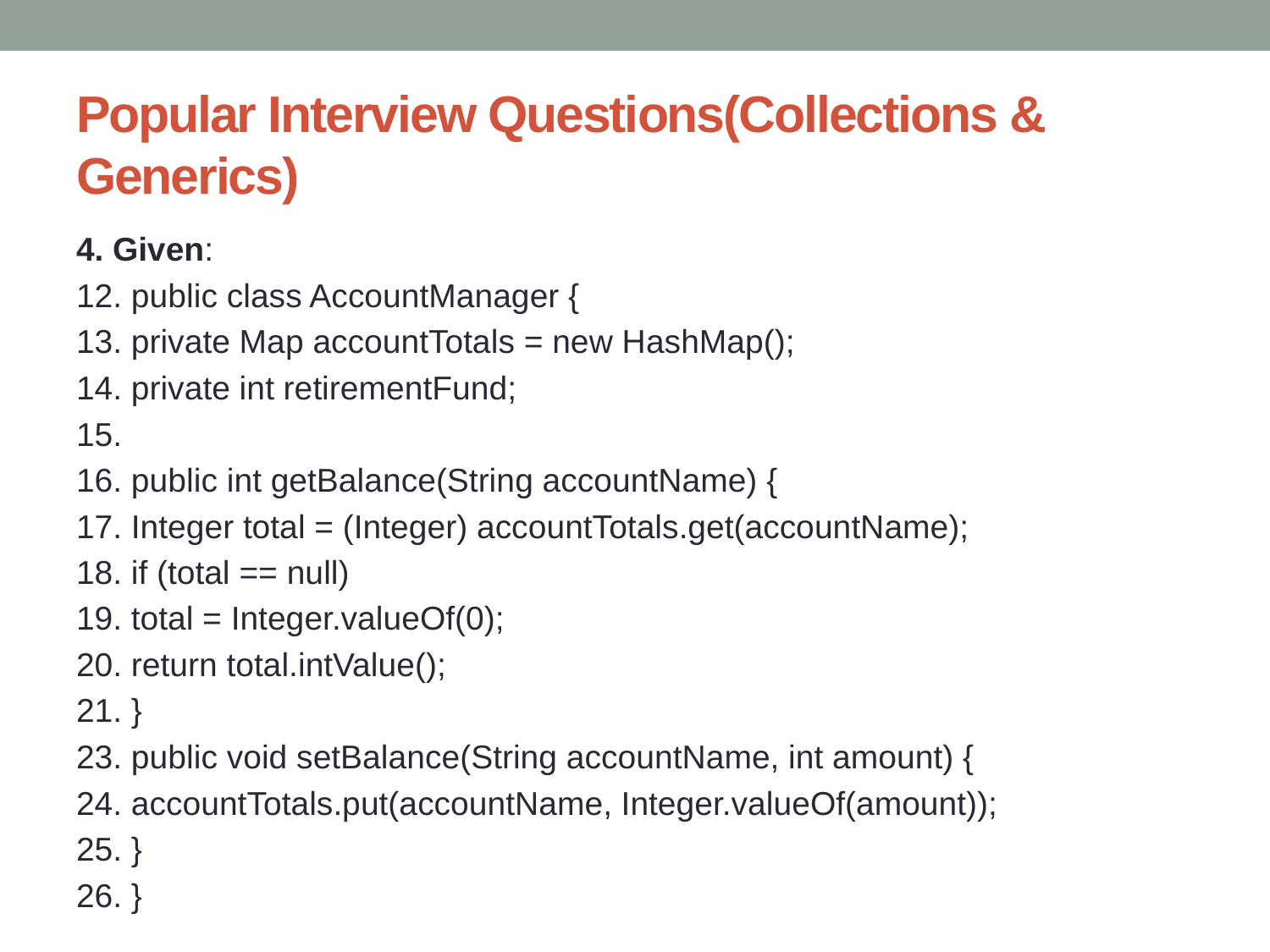

# Popular Interview Questions(Collections & Generics)
4. Given:
12. public class AccountManager {
13. private Map accountTotals = new HashMap();
14. private int retirementFund;
15.
16. public int getBalance(String accountName) {
17. Integer total = (Integer) accountTotals.get(accountName);
18. if (total == null)
19. total = Integer.valueOf(0);
20. return total.intValue();
21. }
23. public void setBalance(String accountName, int amount) {
24. accountTotals.put(accountName, Integer.valueOf(amount));
25. }
26. }